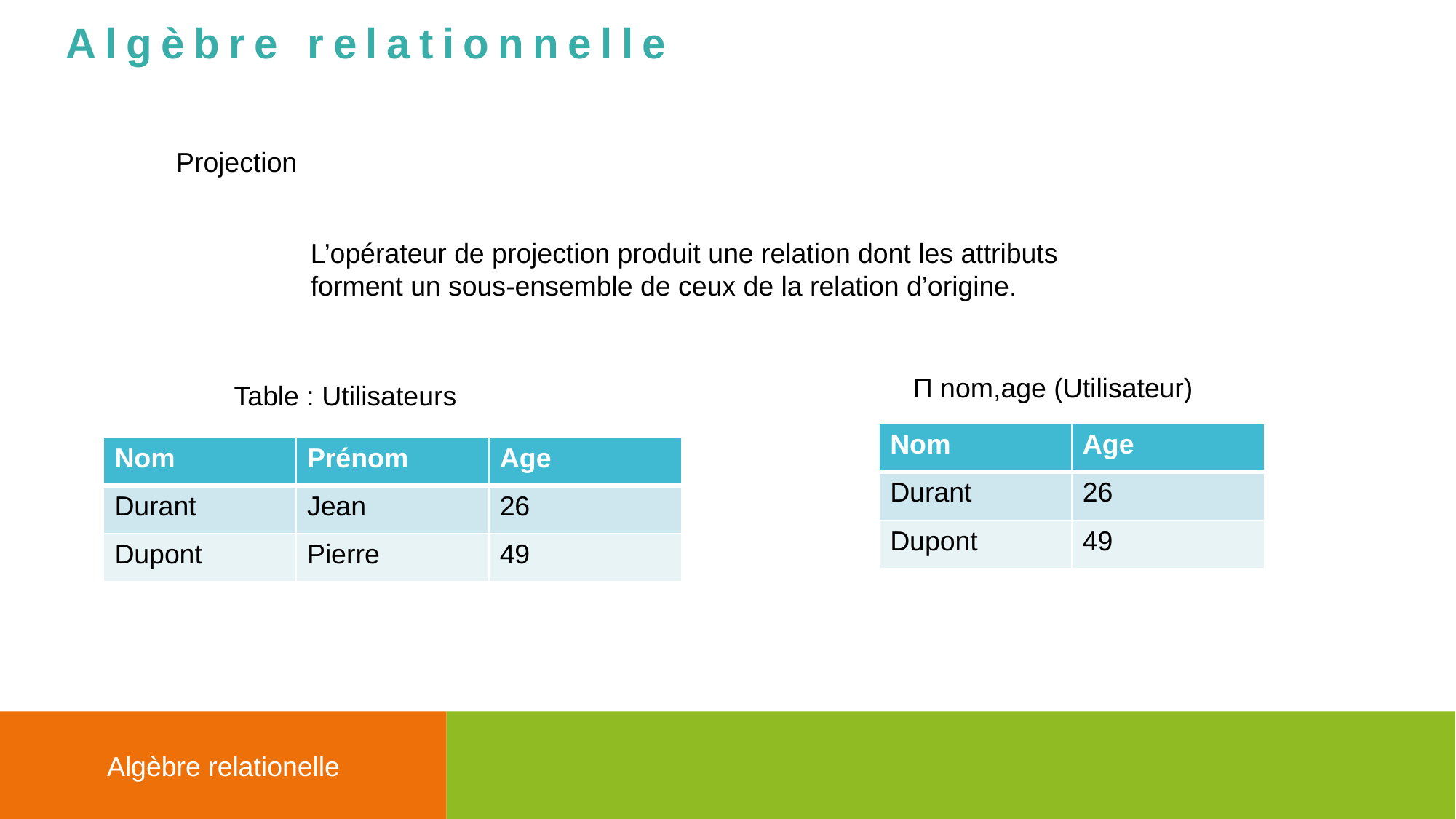

Algèbre relationnelle
Projection
L’opérateur de projection produit une relation dont les attributs forment un sous-ensemble de ceux de la relation d’origine.
Π nom,age (Utilisateur)
Table : Utilisateurs
| Nom | Age |
| --- | --- |
| Durant | 26 |
| Dupont | 49 |
| Nom | Prénom | Age |
| --- | --- | --- |
| Durant | Jean | 26 |
| Dupont | Pierre | 49 |
Algèbre relationelle